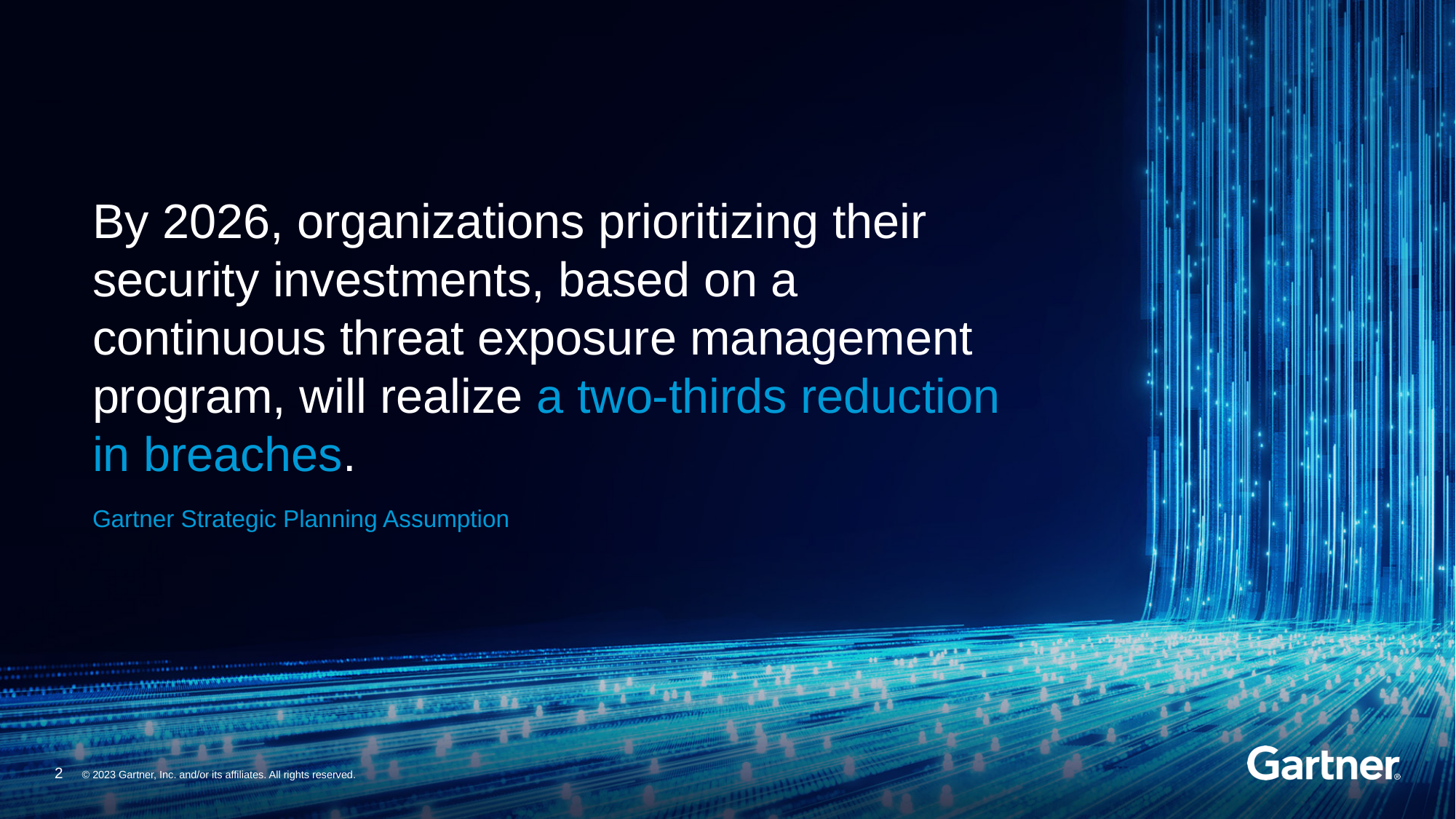

By 2026, organizations prioritizing their security investments, based on a continuous threat exposure management program, will realize a two-thirds reduction in breaches.
Gartner Strategic Planning Assumption